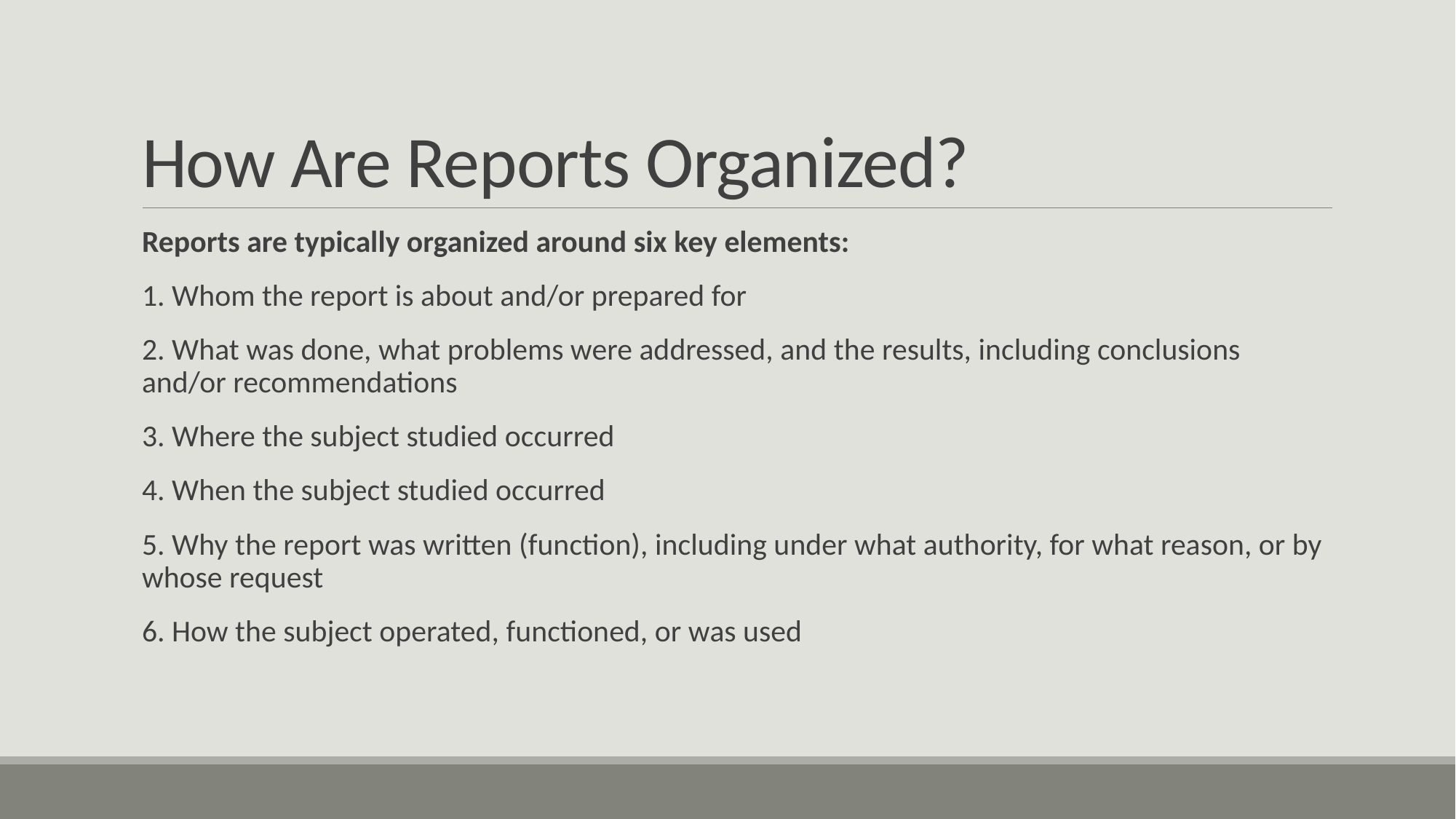

# How Are Reports Organized?
Reports are typically organized around six key elements:
1. Whom the report is about and/or prepared for
2. What was done, what problems were addressed, and the results, including conclusions and/or recommendations
3. Where the subject studied occurred
4. When the subject studied occurred
5. Why the report was written (function), including under what authority, for what reason, or by whose request
6. How the subject operated, functioned, or was used